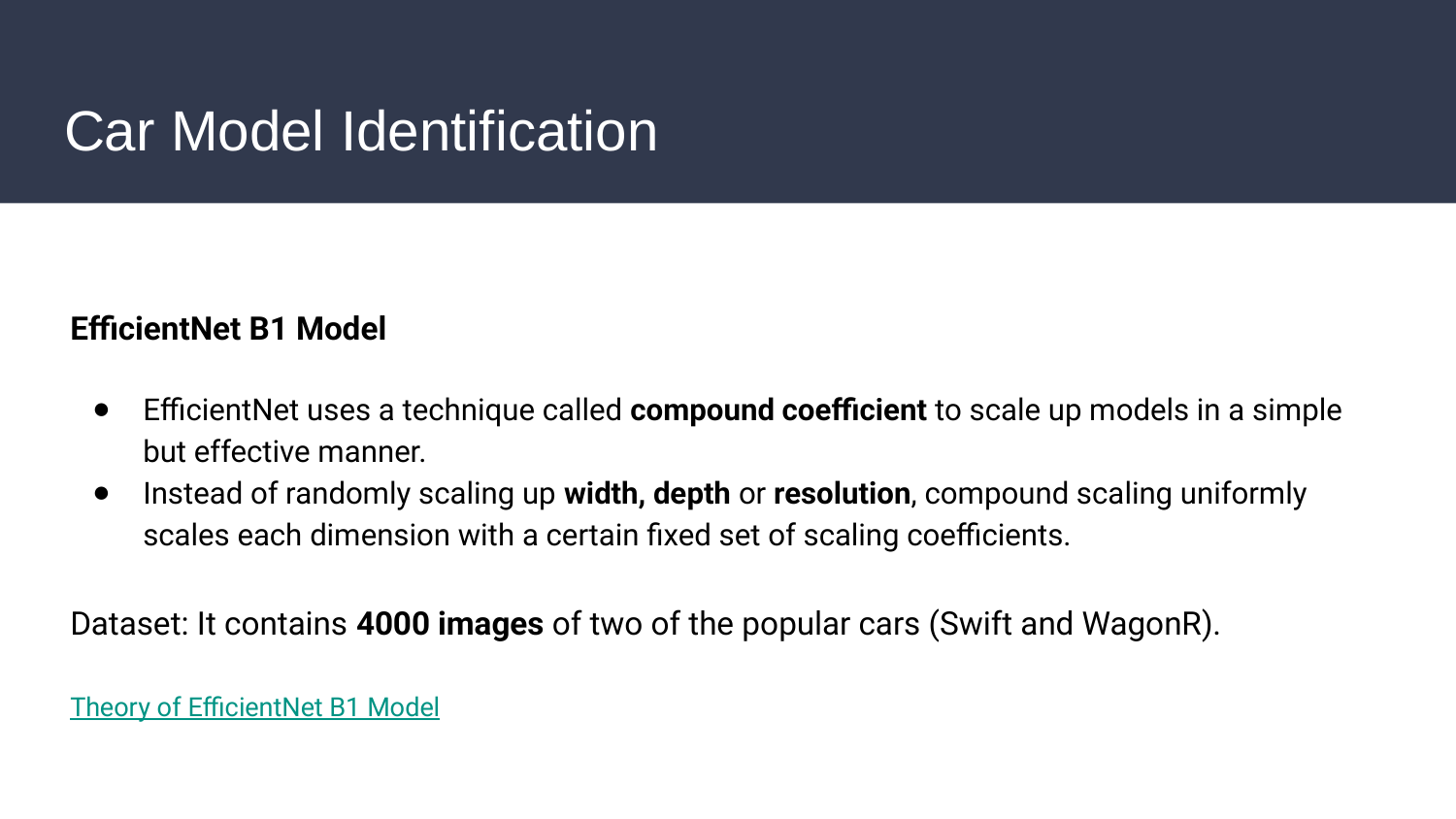

# Car Model Identification
EfficientNet B1 Model

EfficientNet uses a technique called compound coefficient to scale up models in a simple but effective manner.
Instead of randomly scaling up width, depth or resolution, compound scaling uniformly scales each dimension with a certain fixed set of scaling coefficients.

Dataset: It contains 4000 images of two of the popular cars (Swift and WagonR).

Theory of EfficientNet B1 Model